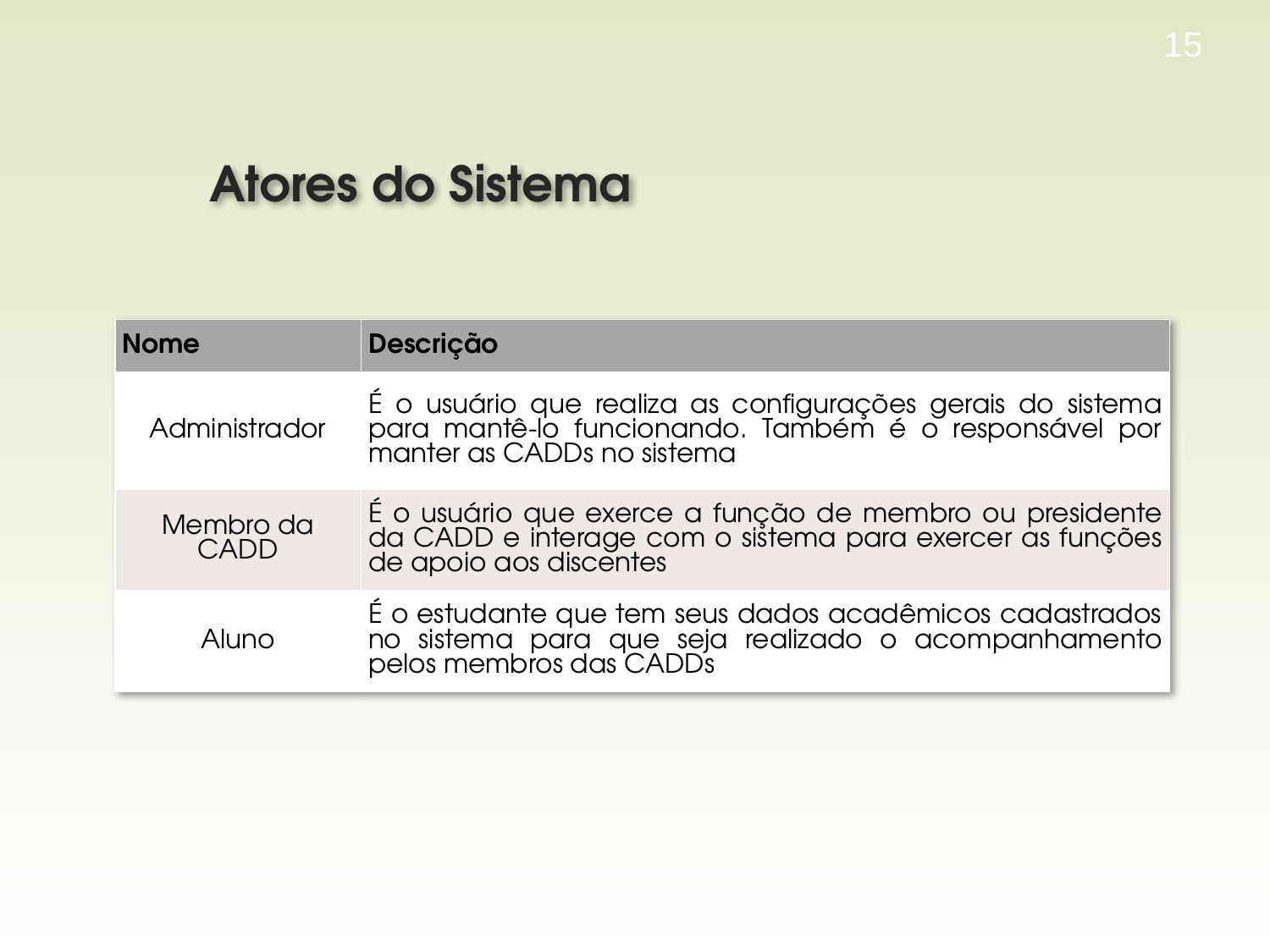

15
# Atores do Sistema
| Nome | Descrição |
| --- | --- |
| Administrador | É o usuário que realiza as configurações gerais do sistema para mantê-lo funcionando. Também é o responsável por manter as CADDs no sistema |
| Membro da CADD | É o usuário que exerce a função de membro ou presidente da CADD e interage com o sistema para exercer as funções de apoio aos discentes |
| Aluno | É o estudante que tem seus dados acadêmicos cadastrados no sistema para que seja realizado o acompanhamento pelos membros das CADDs |